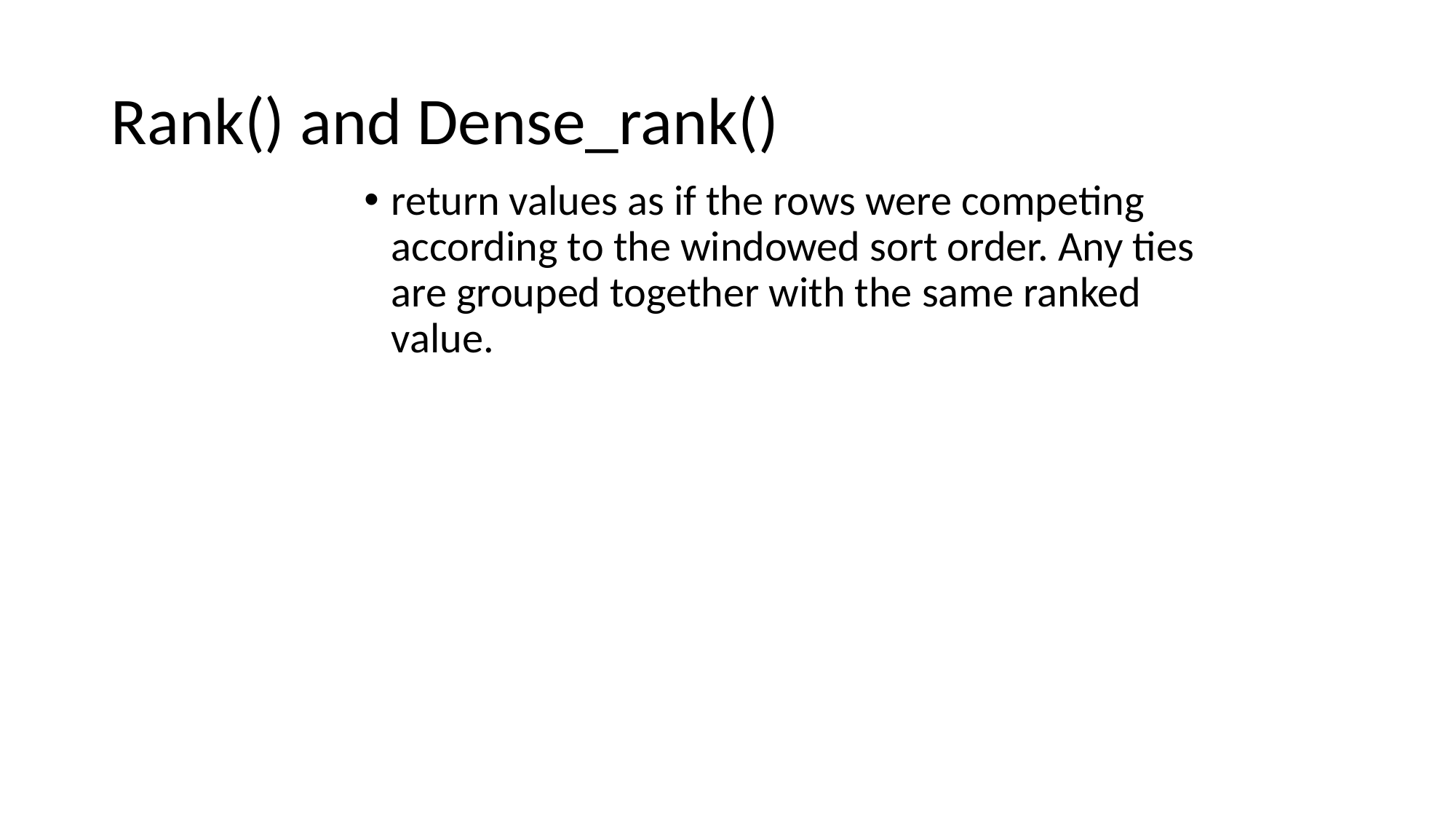

# Rank() and Dense_rank()
return values as if the rows were competing according to the windowed sort order. Any ties are grouped together with the same ranked value.